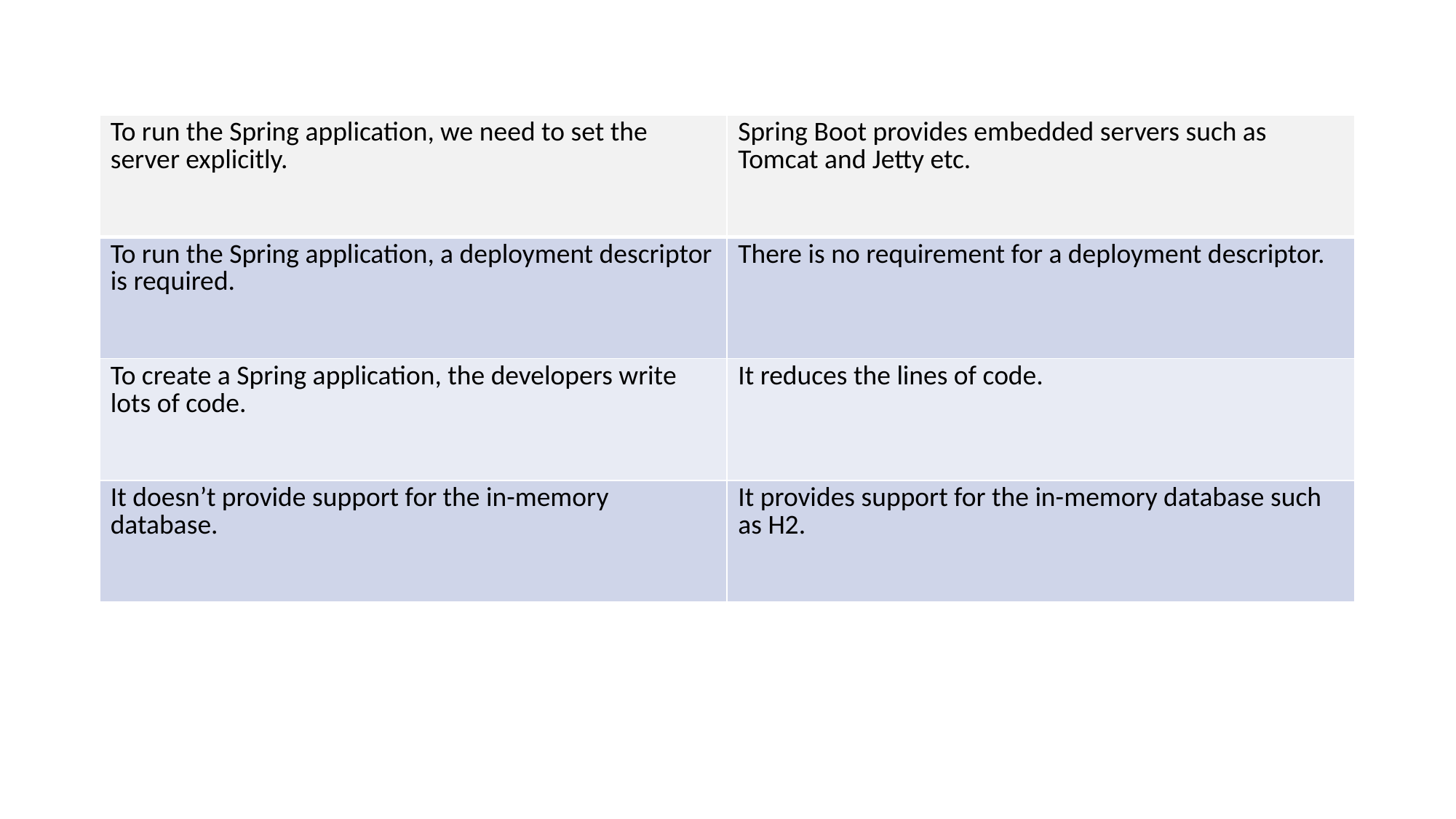

| To run the Spring application, we need to set the server explicitly. | Spring Boot provides embedded servers such as Tomcat and Jetty etc. |
| --- | --- |
| To run the Spring application, a deployment descriptor is required. | There is no requirement for a deployment descriptor. |
| To create a Spring application, the developers write lots of code. | It reduces the lines of code. |
| It doesn’t provide support for the in-memory database. | It provides support for the in-memory database such as H2. |